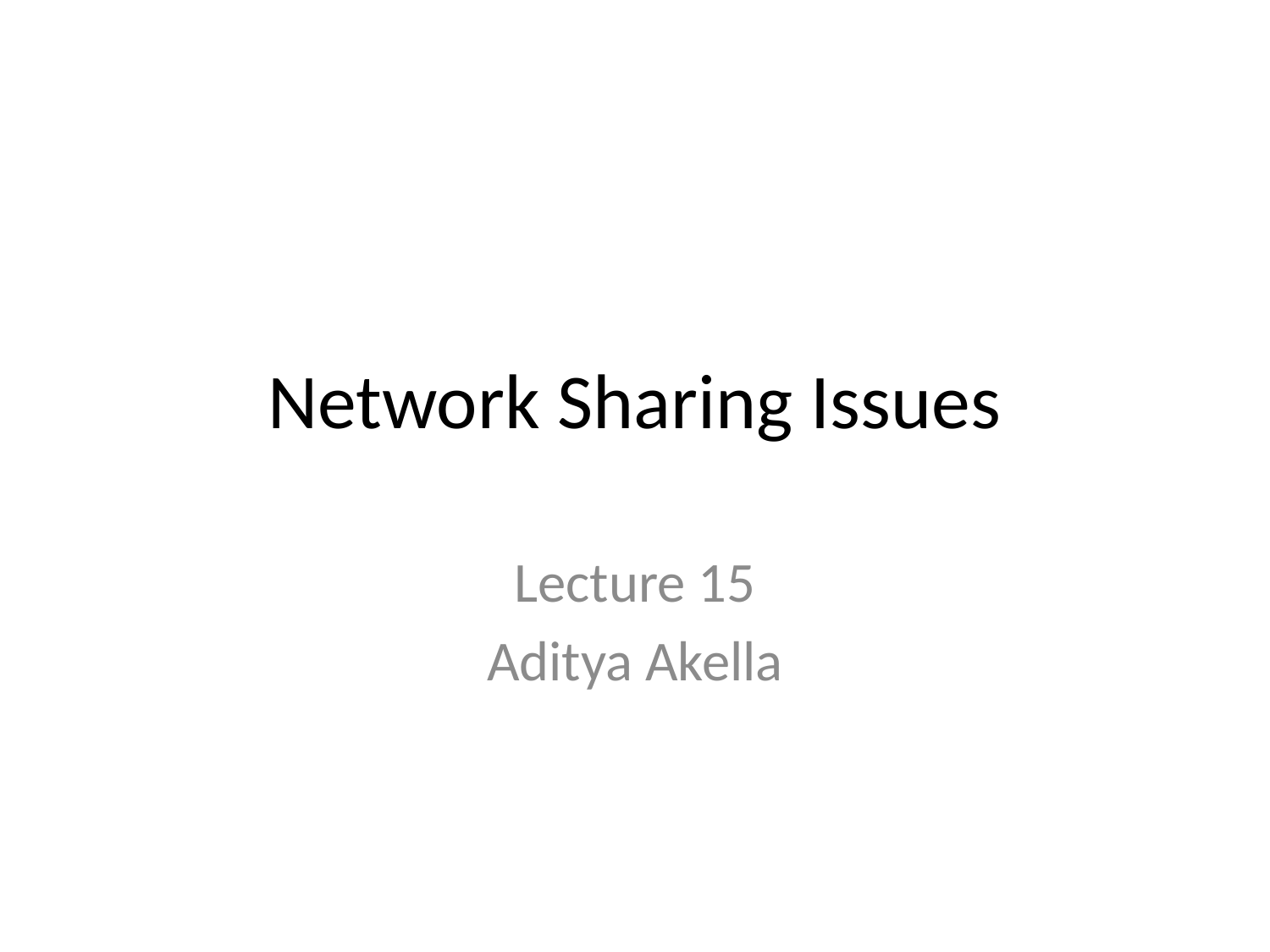

# Network Sharing Issues
Lecture 15
Aditya Akella